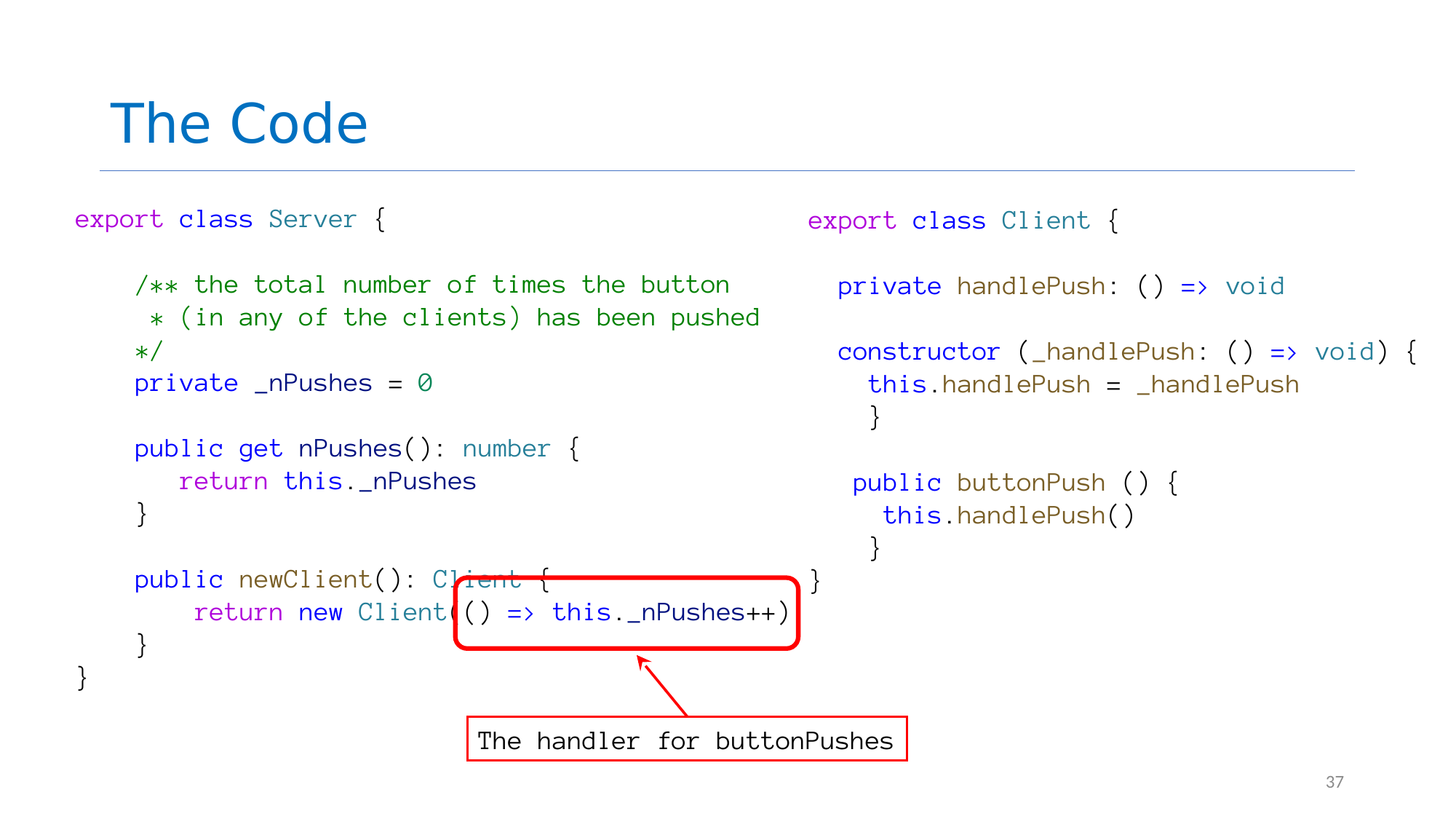

# The Code
export class Server {
    /** the total number of times the button
     * (in any of the clients) has been pushed
    */
    private _nPushes = 0
    public get nPushes(): number {
       return this._nPushes
    }
    public newClient(): Client {
        return new Client(() => this._nPushes++)
    }
}

export class Client {
  private handlePush: () => void
  constructor (_handlePush: () => void) {
    this.handlePush = _handlePush
    }
   public buttonPush () {
     this.handlePush()
    }
}

The handler for buttonPushes
37